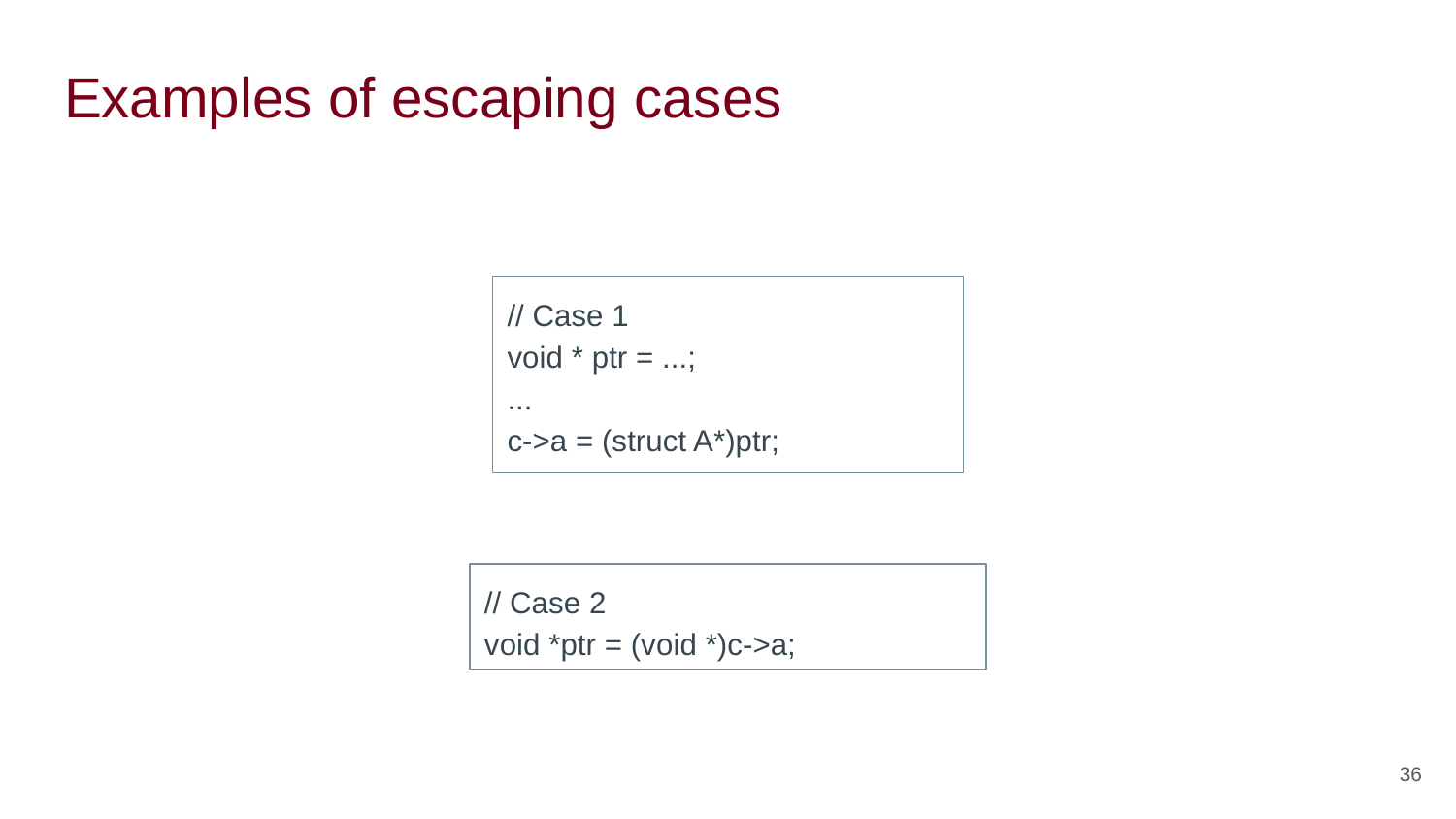

# Examples of escaping cases
// Case 1
void * ptr = ...;
...
c->a = (struct A*)ptr;

// Case 2
void *ptr = (void *)c->a;

36